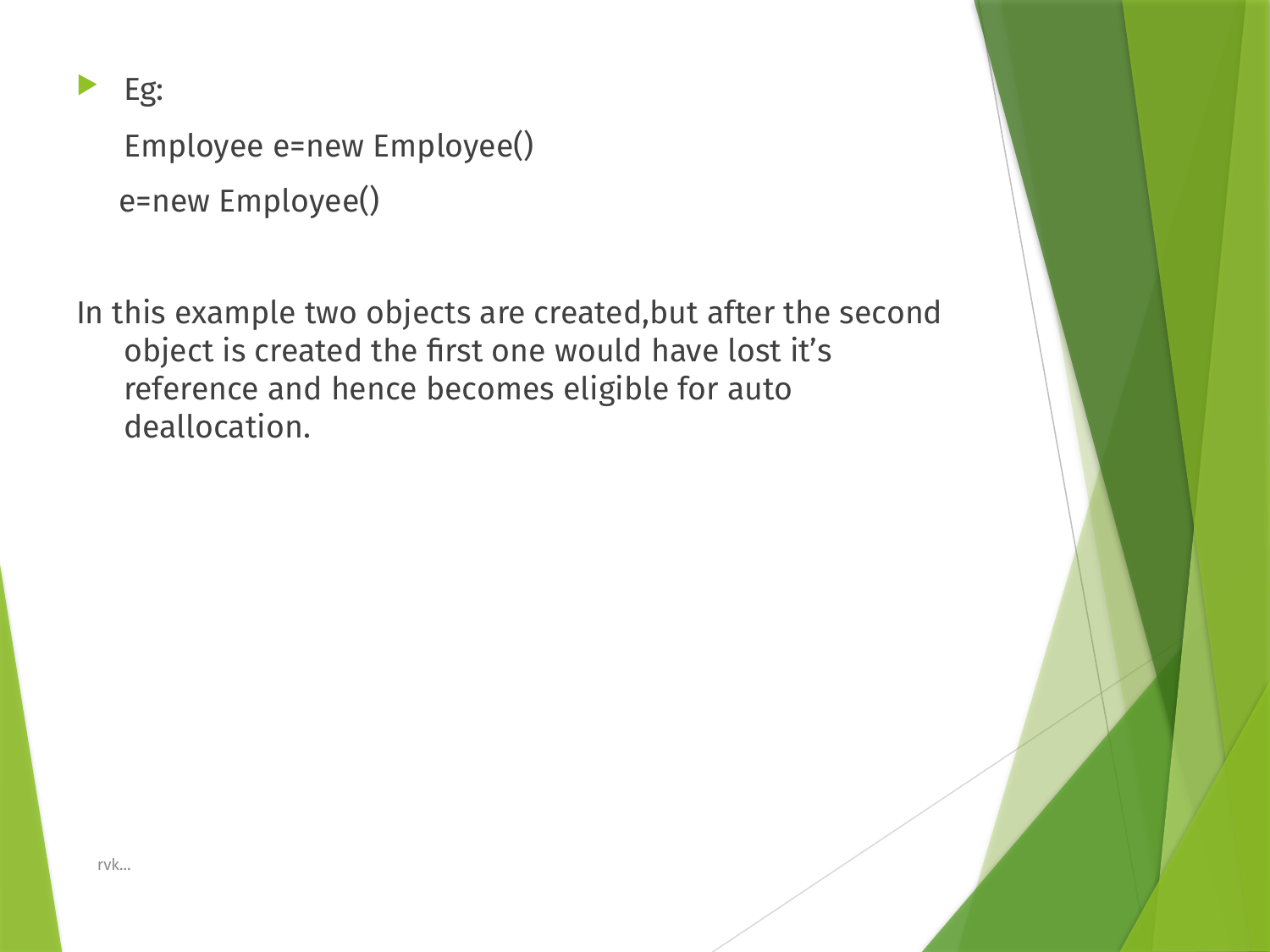

Eg:
	Employee e=new Employee()
     e=new Employee()

In this example two objects are created,but after the second object is created the first one would have lost it’s reference and hence becomes eligible for auto deallocation.
rvk...